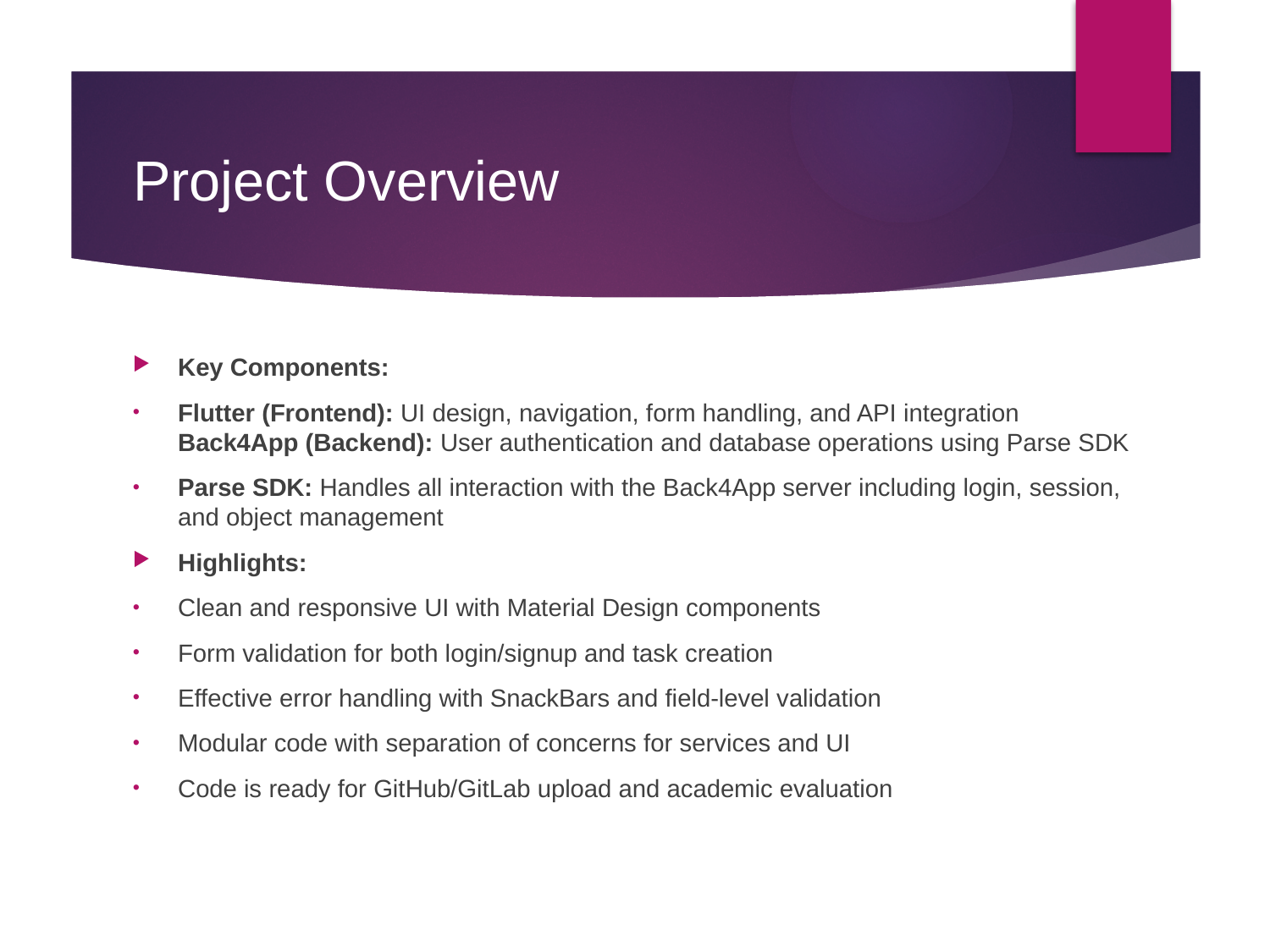

# Project Overview
Key Components:
Flutter (Frontend): UI design, navigation, form handling, and API integration
Back4App (Backend): User authentication and database operations using Parse SDK
Parse SDK: Handles all interaction with the Back4App server including login, session, and object management
Highlights:
Clean and responsive UI with Material Design components
Form validation for both login/signup and task creation
Effective error handling with SnackBars and field-level validation
Modular code with separation of concerns for services and UI
Code is ready for GitHub/GitLab upload and academic evaluation